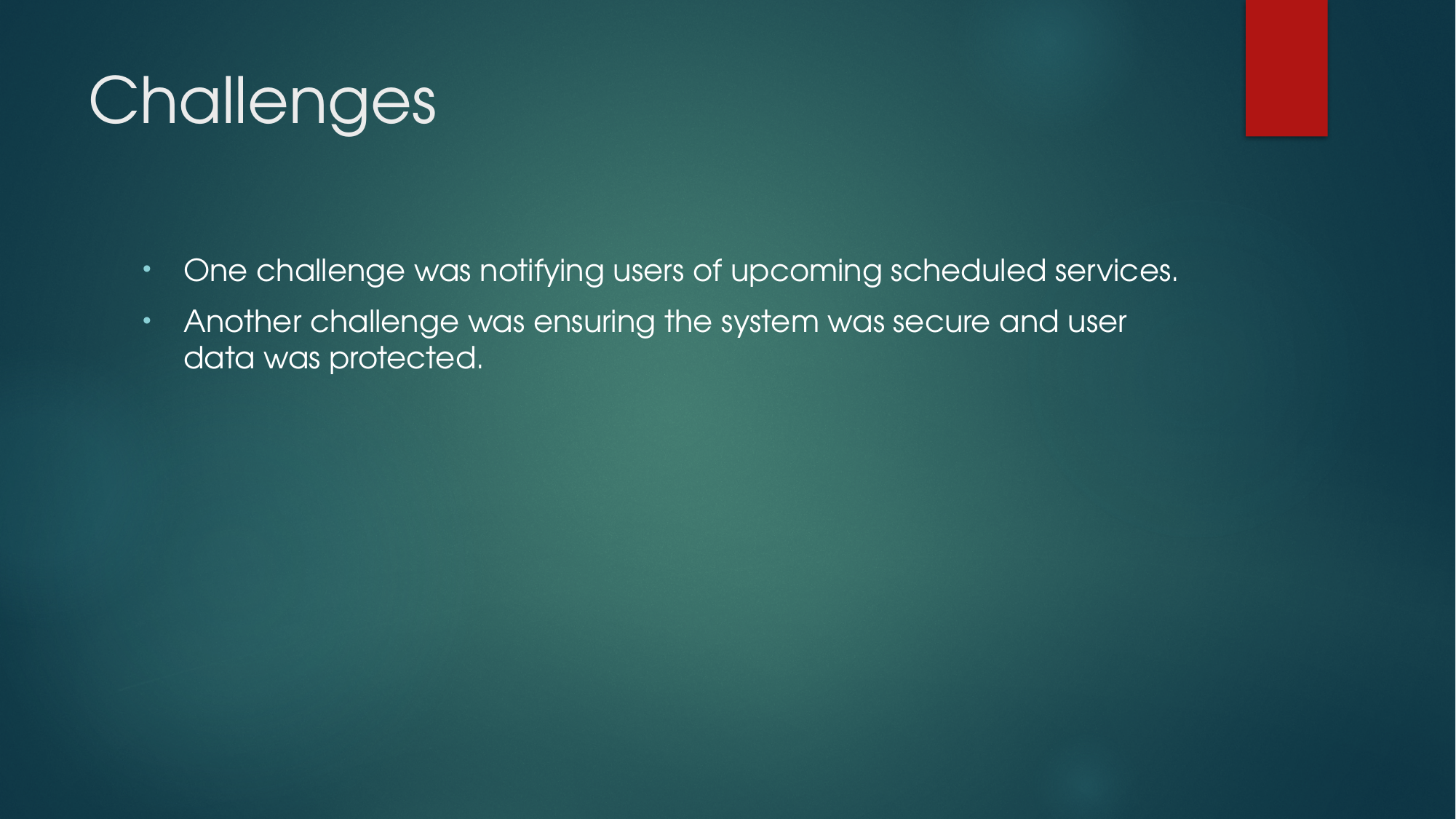

# Challenges
One challenge was notifying users of upcoming scheduled services.
Another challenge was ensuring the system was secure and user data was protected.